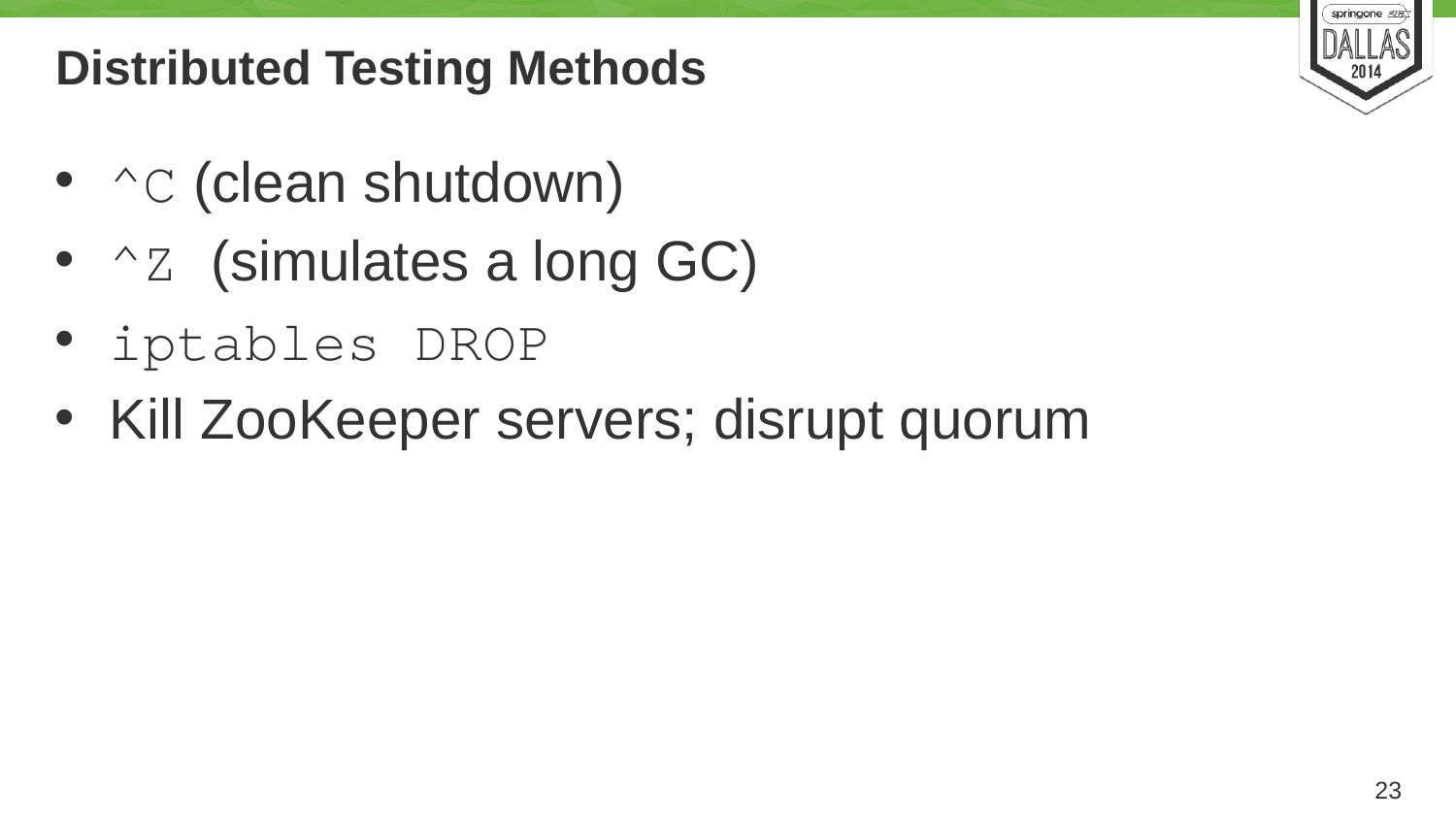

# Distributed Testing Methods
^C (clean shutdown)
^Z (simulates a long GC)
iptables DROP
Kill ZooKeeper servers; disrupt quorum

23